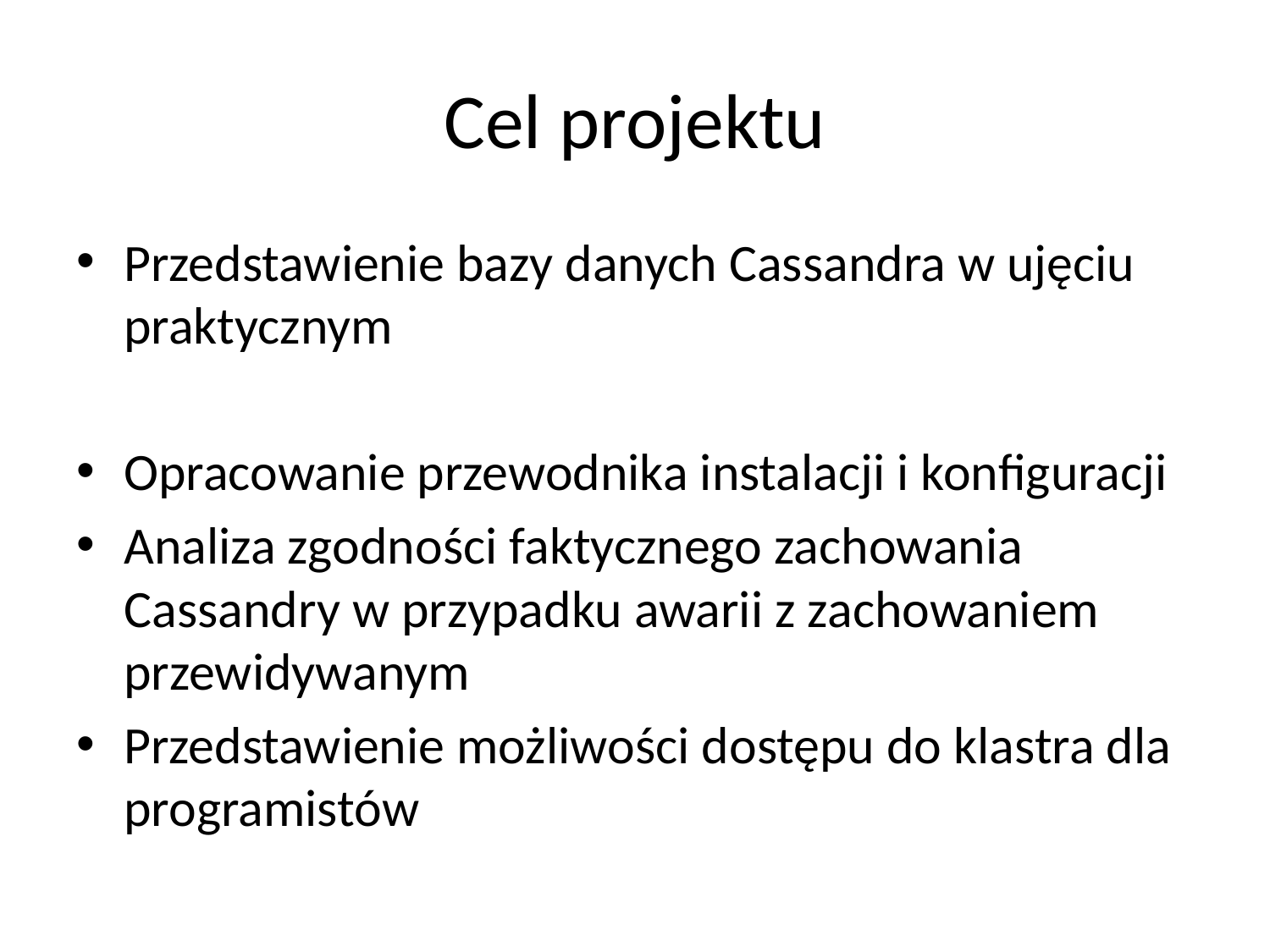

# Cel projektu
Przedstawienie bazy danych Cassandra w ujęciu praktycznym

Opracowanie przewodnika instalacji i konfiguracji
Analiza zgodności faktycznego zachowania Cassandry w przypadku awarii z zachowaniem przewidywanym
Przedstawienie możliwości dostępu do klastra dla programistów